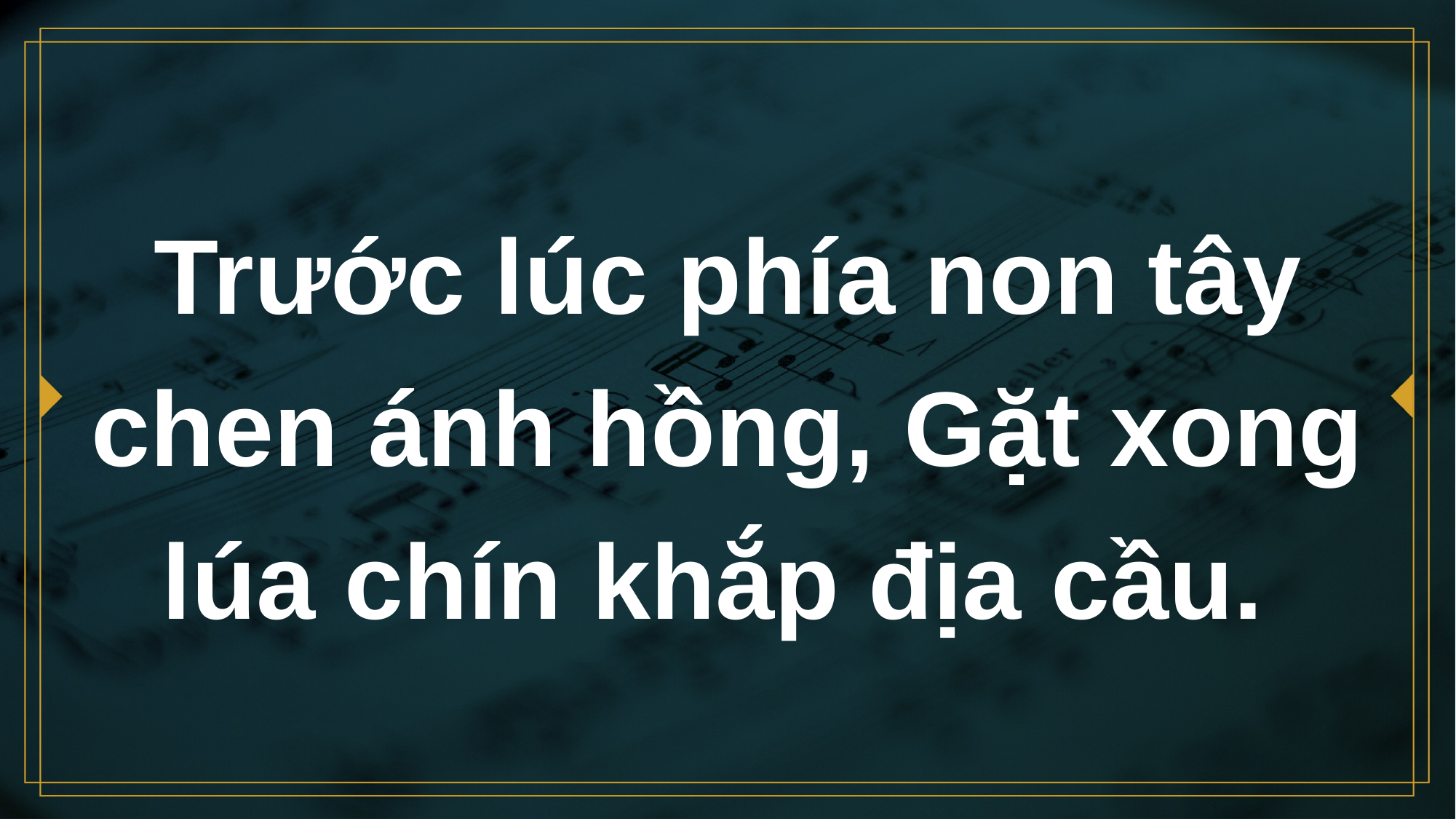

# Trước lúc phía non tây chen ánh hồng, Gặt xong lúa chín khắp địa cầu.